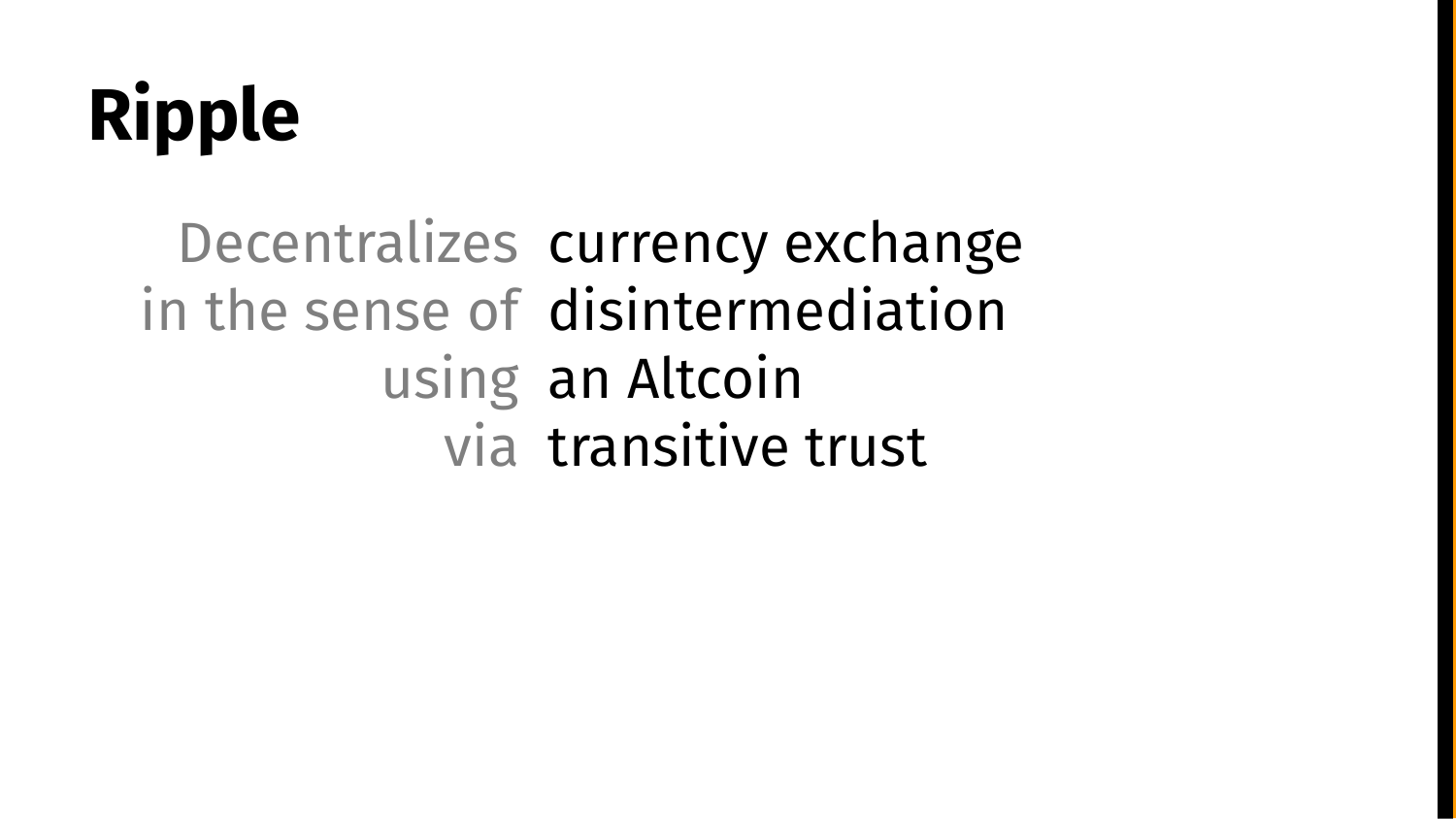

# Ripple
Decentralizes
in the sense of
using
via
currency exchange
disintermediation
an Altcoin
transitive trust